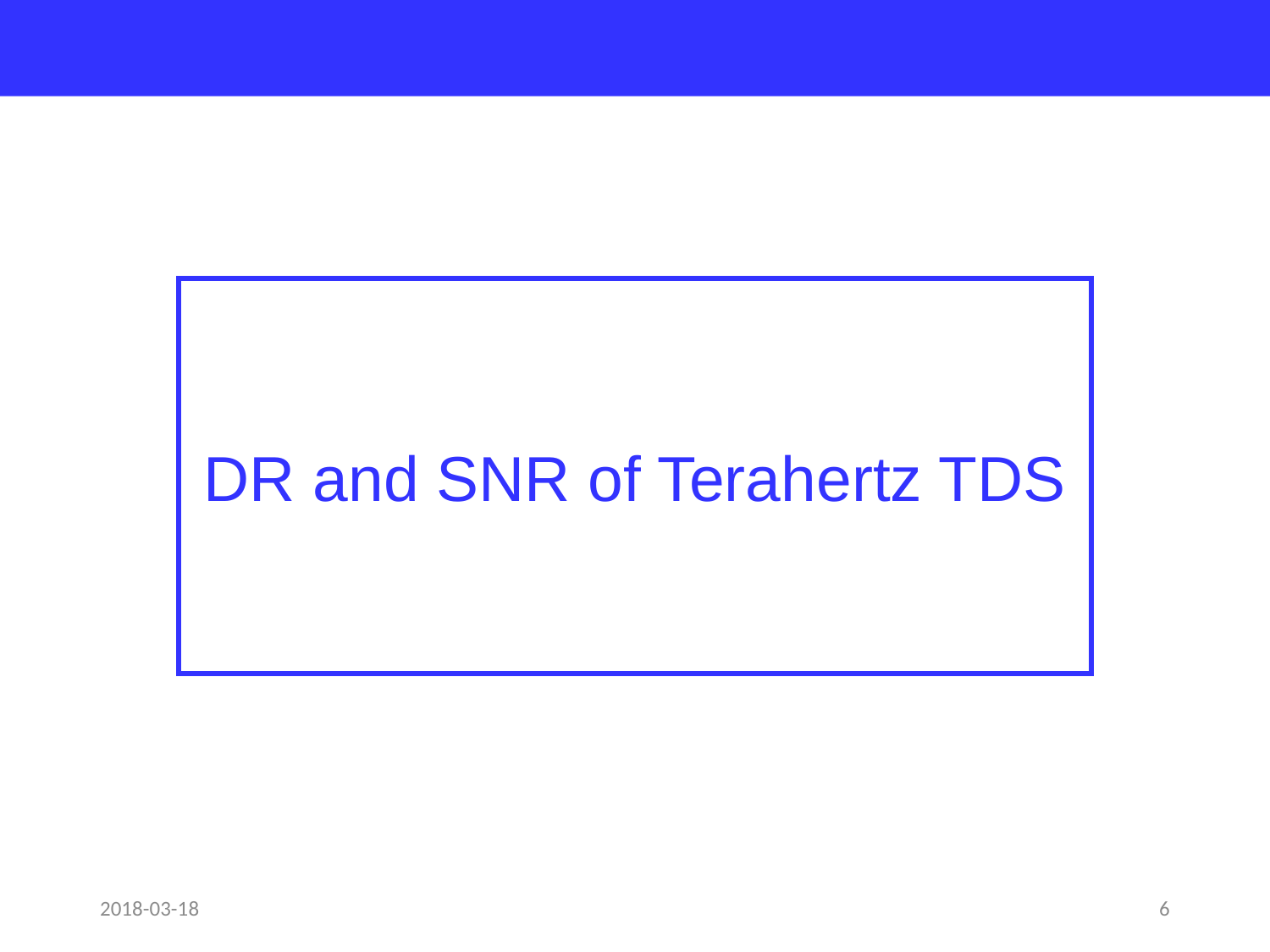

DR and SNR of Terahertz TDS
2018-03-18
6